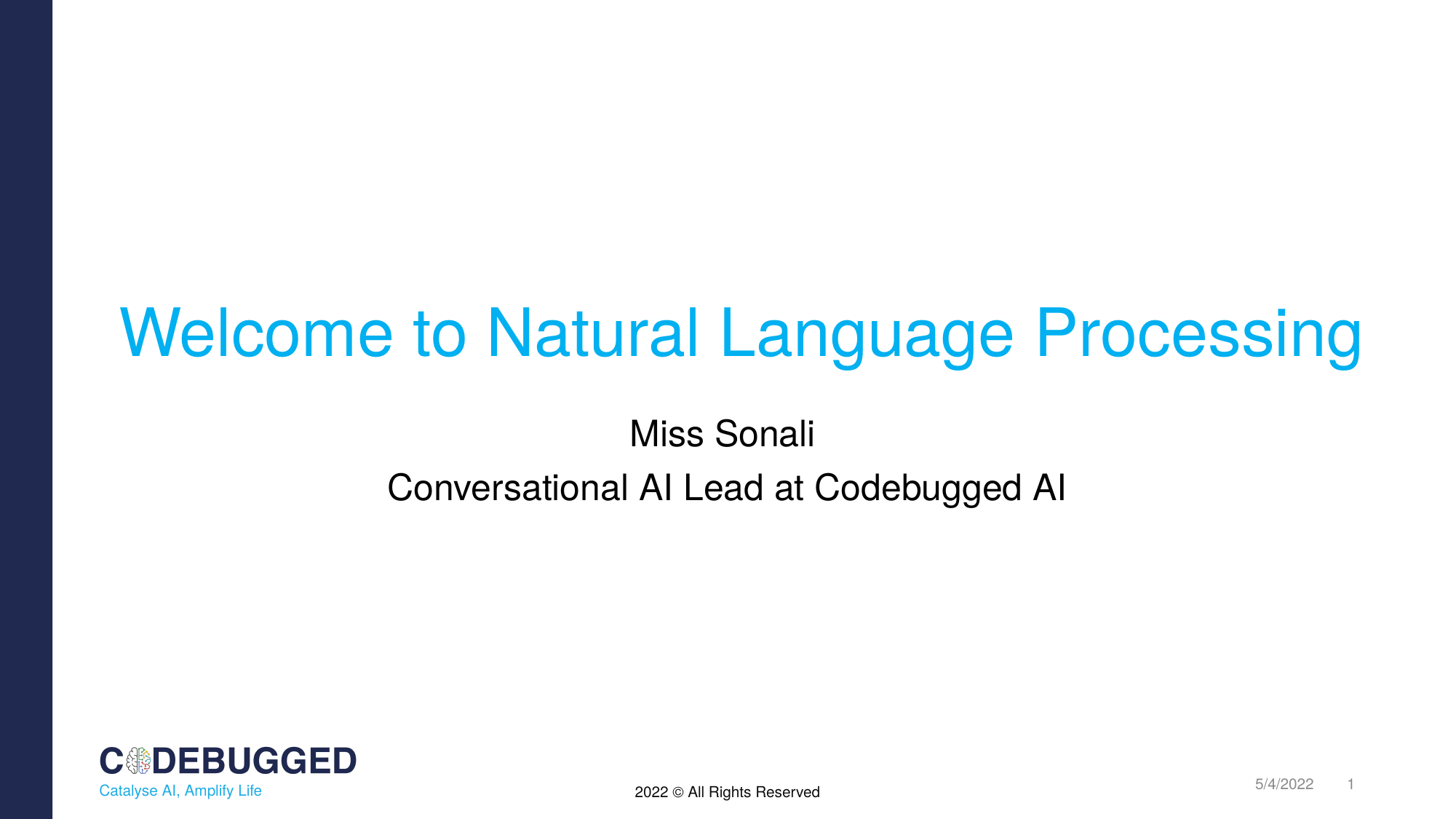

# Welcome to Natural Language Processing
Miss Sonali
Conversational AI Lead at Codebugged AI

5/4/2022
1
Catalyse AI, Amplify Life